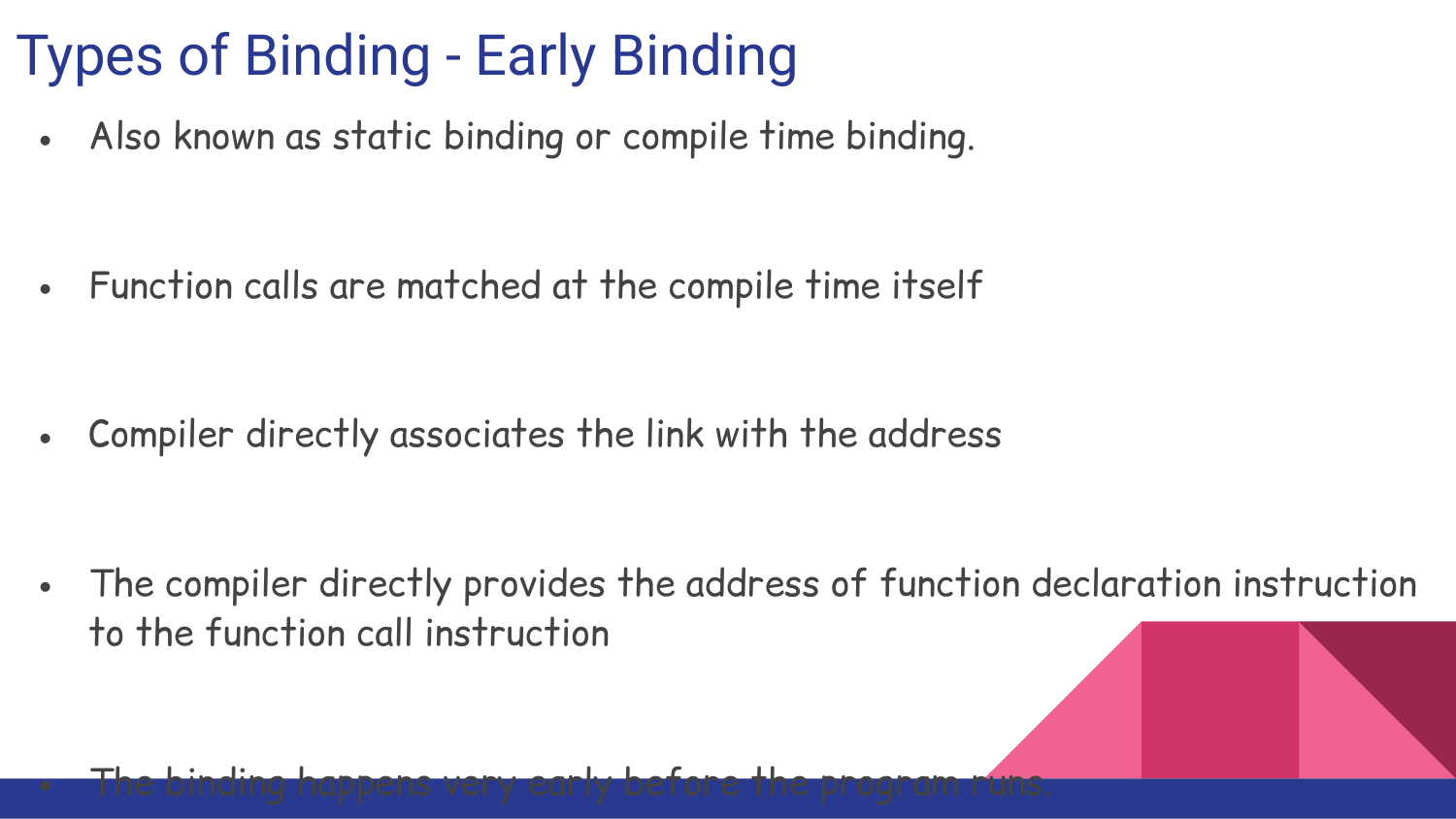

# Types of Binding - Early Binding
Also known as static binding or compile time binding.

Function calls are matched at the compile time itself

Compiler directly associates the link with the address

The compiler directly provides the address of function declaration instruction to the function call instruction

The binding happens very early before the program runs.